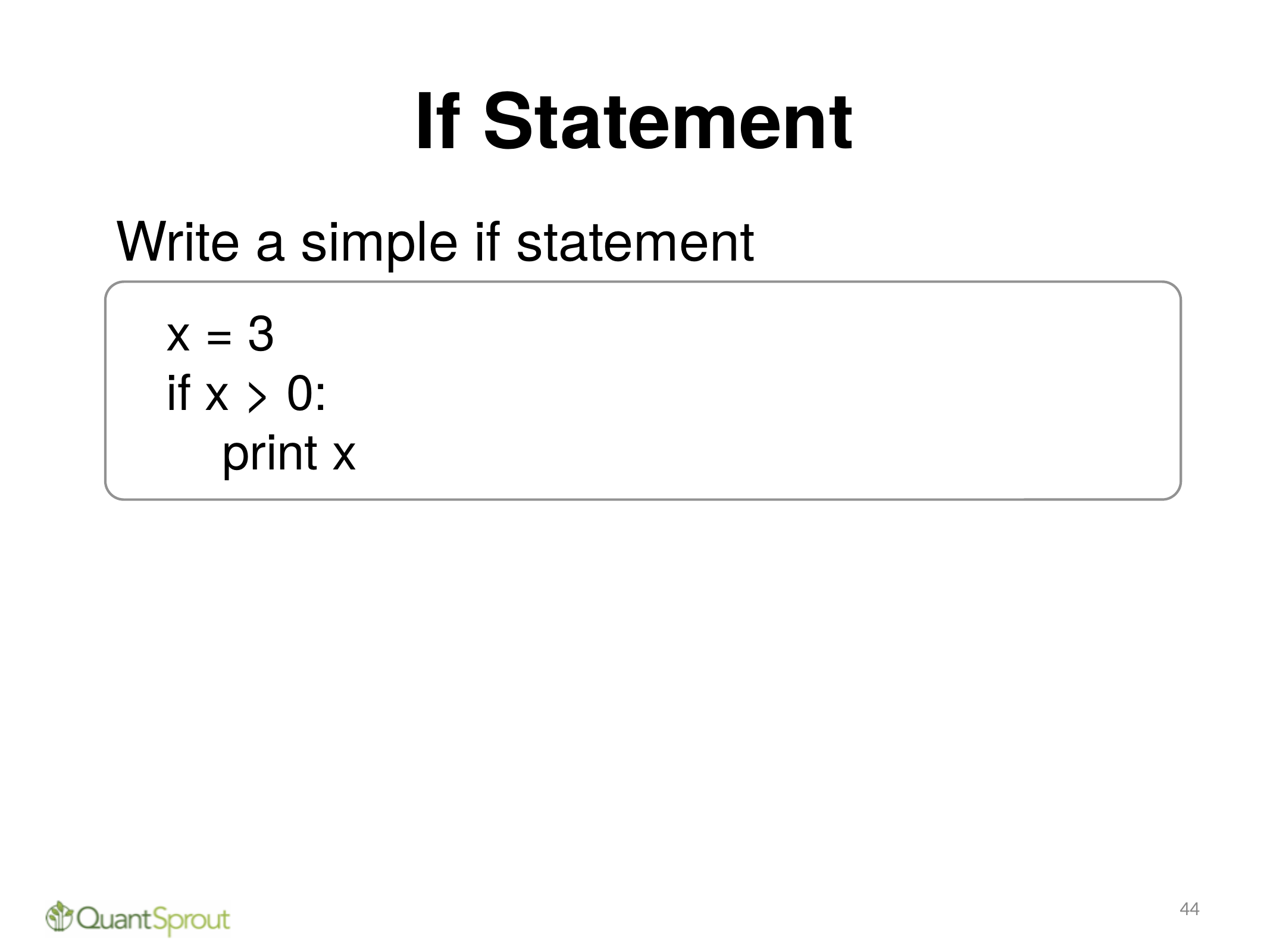

# If Statement
Write a simple if statement
x = 3
if x > 0:
    print x
44